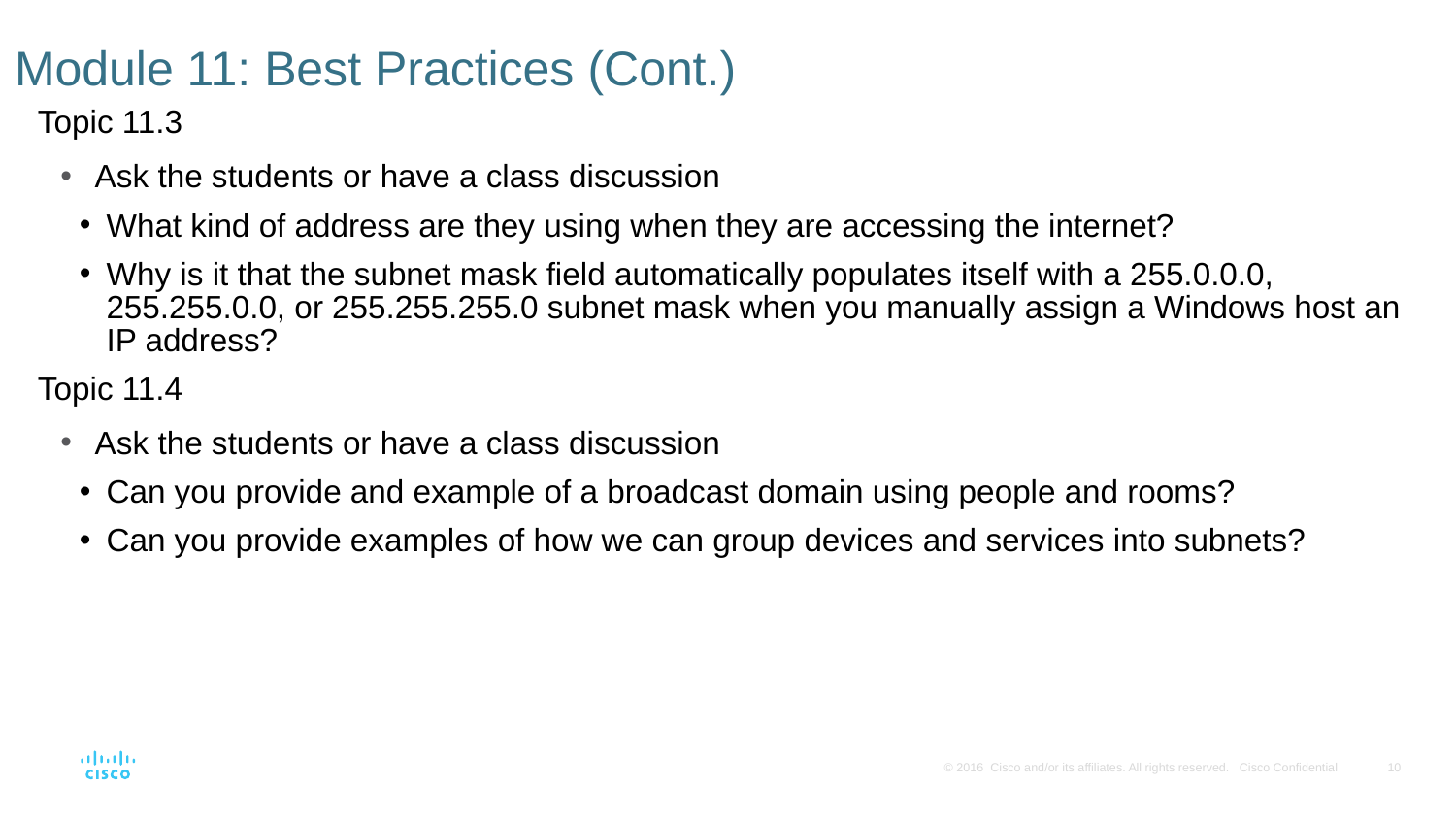

# Module 11: Best Practices (Cont.)
Topic 11.3
Ask the students or have a class discussion
What kind of address are they using when they are accessing the internet?
Why is it that the subnet mask field automatically populates itself with a 255.0.0.0, 255.255.0.0, or 255.255.255.0 subnet mask when you manually assign a Windows host an IP address?
Topic 11.4
Ask the students or have a class discussion
Can you provide and example of a broadcast domain using people and rooms?
Can you provide examples of how we can group devices and services into subnets?